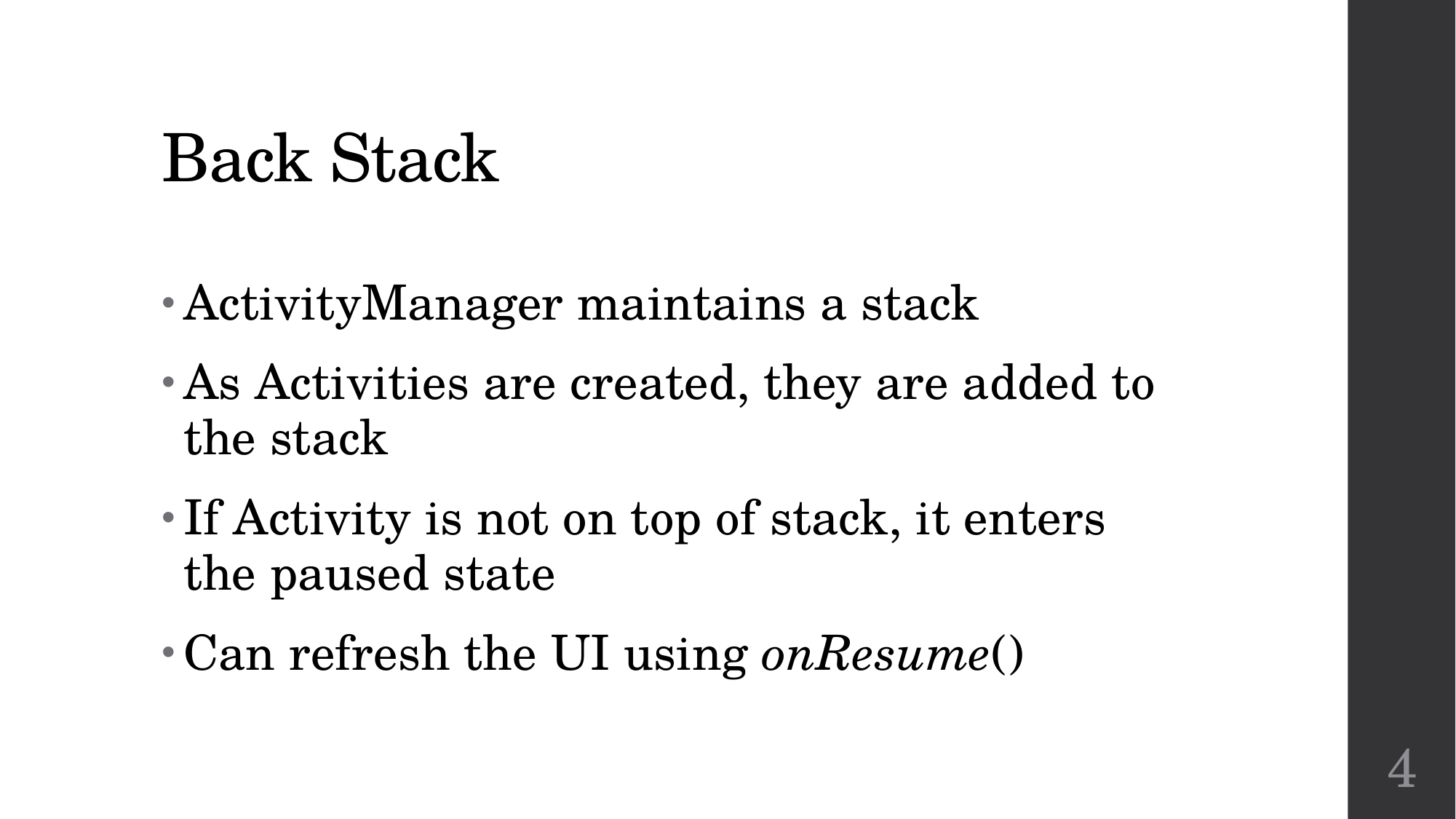

# Back Stack
ActivityManager maintains a stack
As Activities are created, they are added to the stack
If Activity is not on top of stack, it enters the paused state
Can refresh the UI using onResume()
4